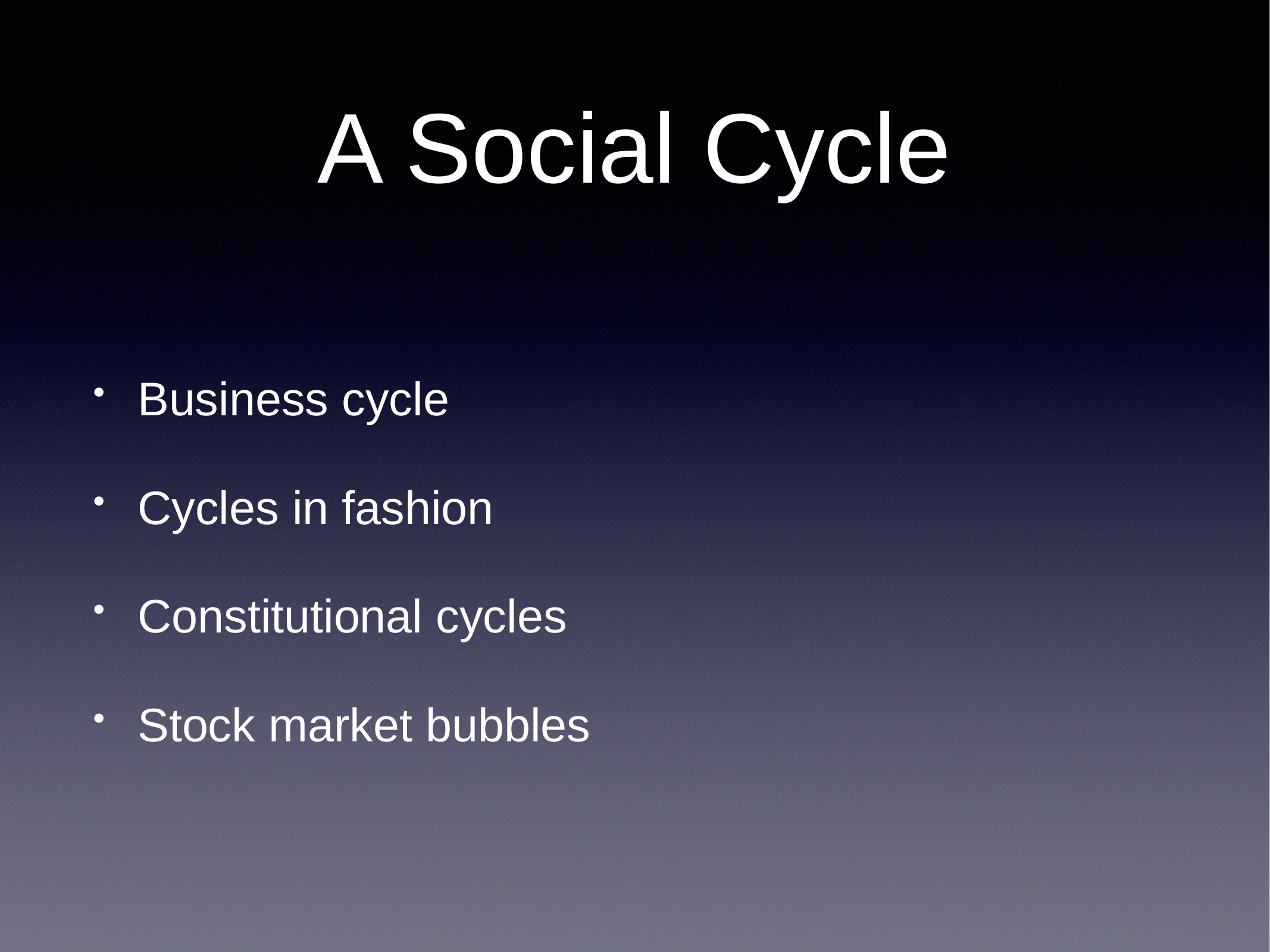

# A Social Cycle
Business cycle
Cycles in fashion
Constitutional cycles
Stock market bubbles